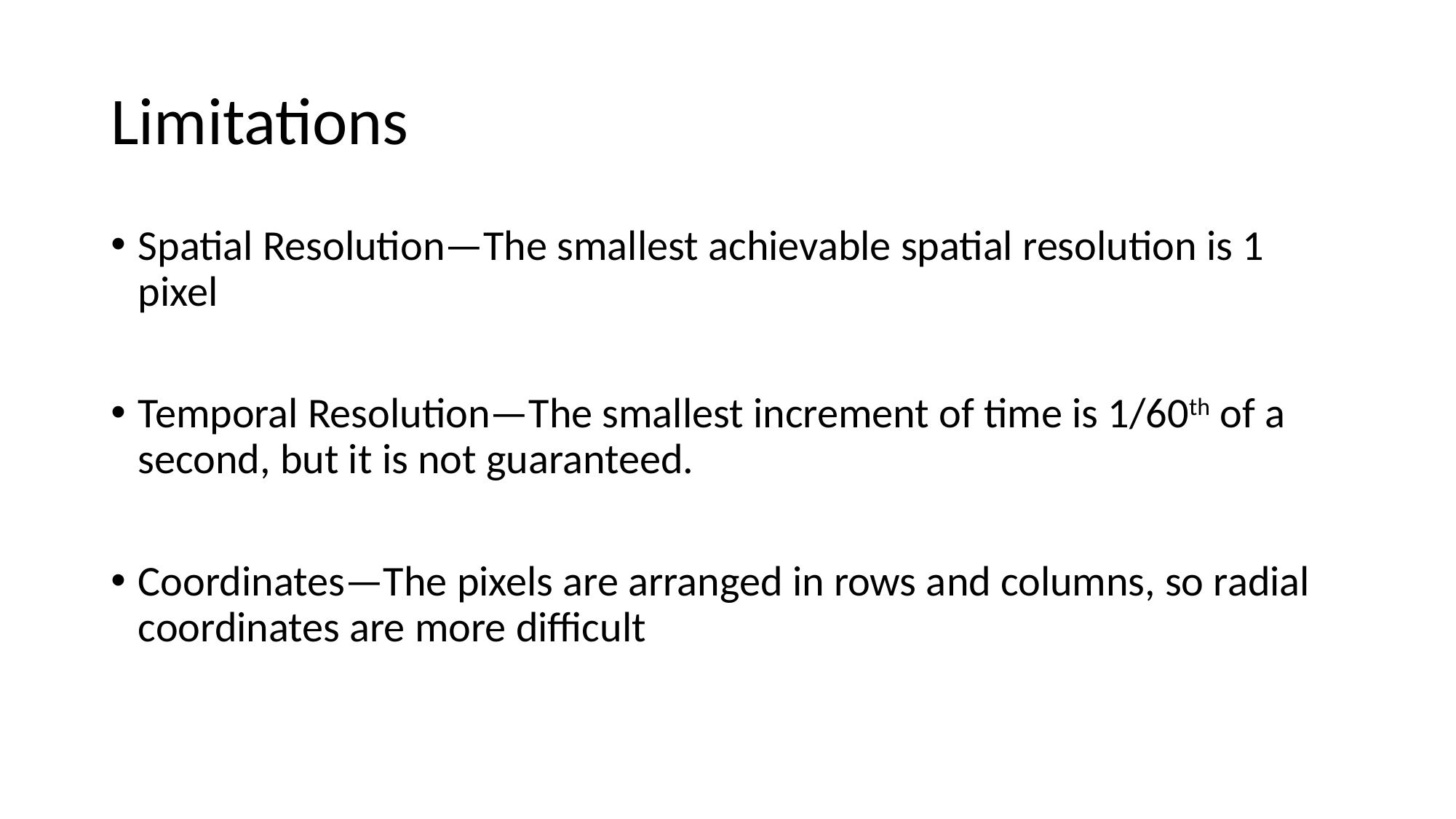

# Limitations
Spatial Resolution—The smallest achievable spatial resolution is 1 pixel

Temporal Resolution—The smallest increment of time is 1/60th of a second, but it is not guaranteed.

Coordinates—The pixels are arranged in rows and columns, so radial coordinates are more difficult